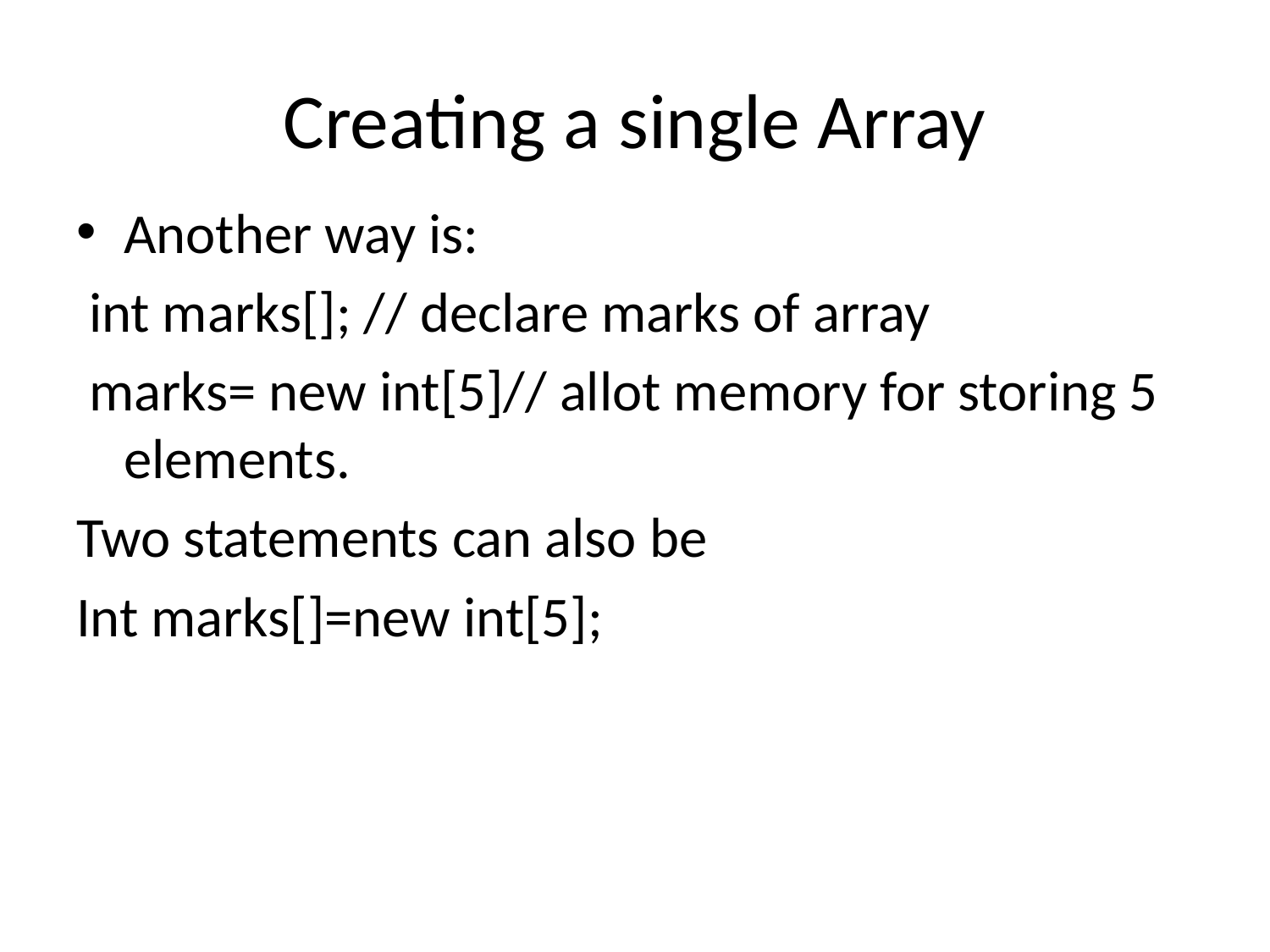

# Creating a single Array
Another way is:
 int marks[]; // declare marks of array
 marks= new int[5]// allot memory for storing 5 elements.
Two statements can also be
Int marks[]=new int[5];